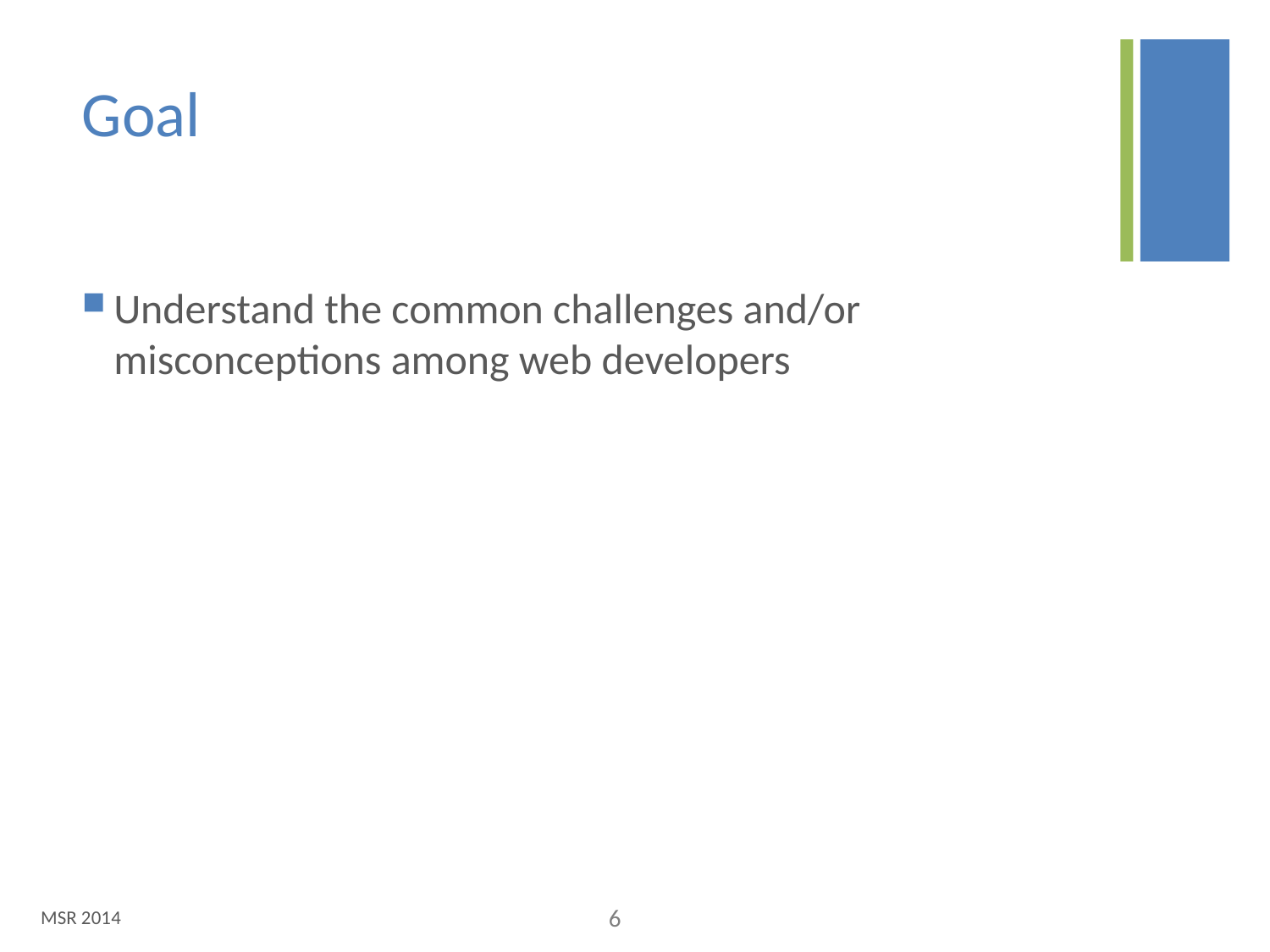

# Goal
Understand the common challenges and/or misconceptions among web developers
MSR 2014
6